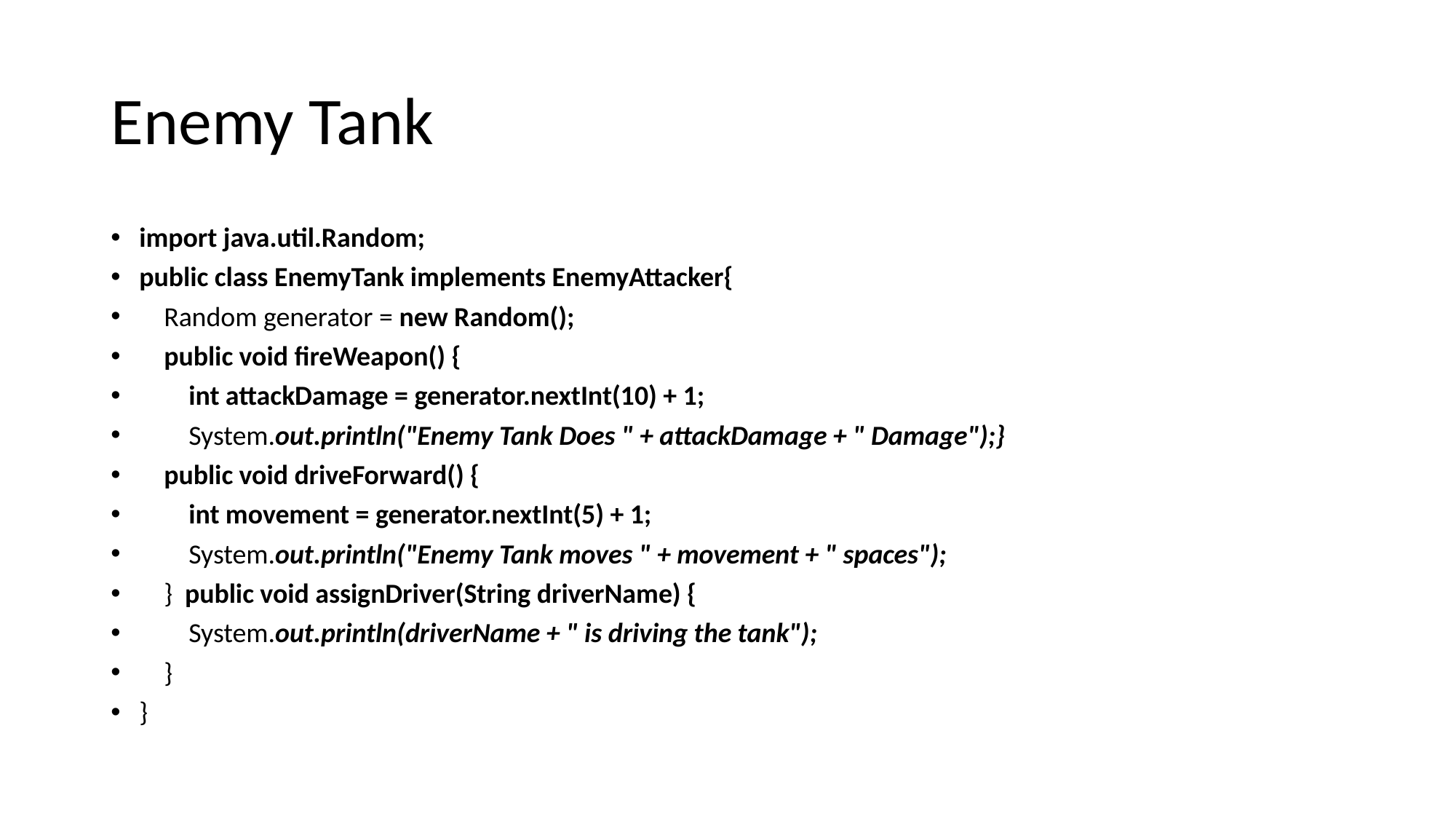

# Enemy Tank
import java.util.Random;
public class EnemyTank implements EnemyAttacker{
    Random generator = new Random();
    public void fireWeapon() {
        int attackDamage = generator.nextInt(10) + 1;
        System.out.println("Enemy Tank Does " + attackDamage + " Damage");}
    public void driveForward() {
        int movement = generator.nextInt(5) + 1;
        System.out.println("Enemy Tank moves " + movement + " spaces");
    }  public void assignDriver(String driverName) {
        System.out.println(driverName + " is driving the tank");
    }
}